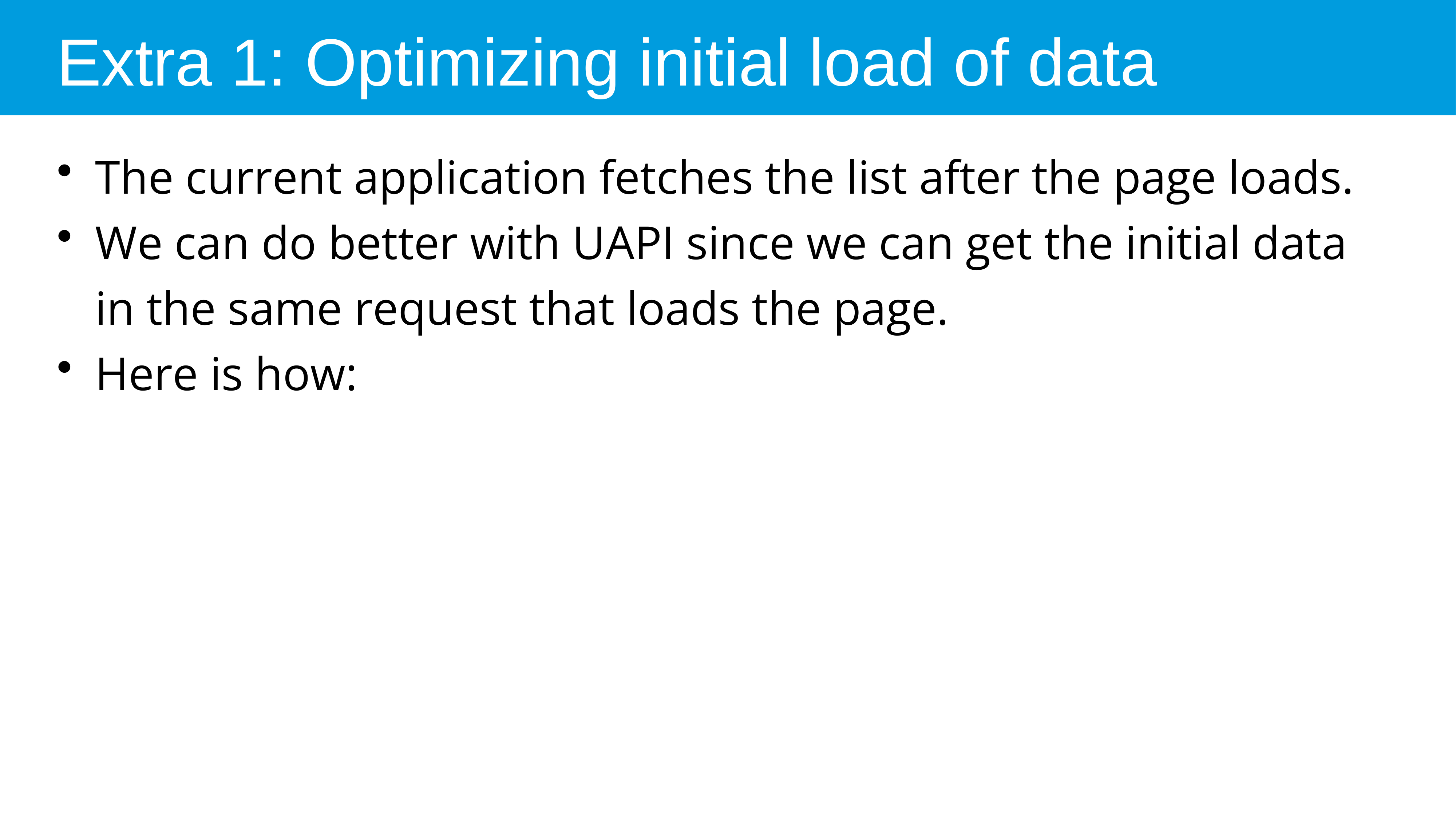

# Extra 1: Optimizing initial load of data
The current application fetches the list after the page loads.
We can do better with UAPI since we can get the initial data in the same request that loads the page.
Here is how: